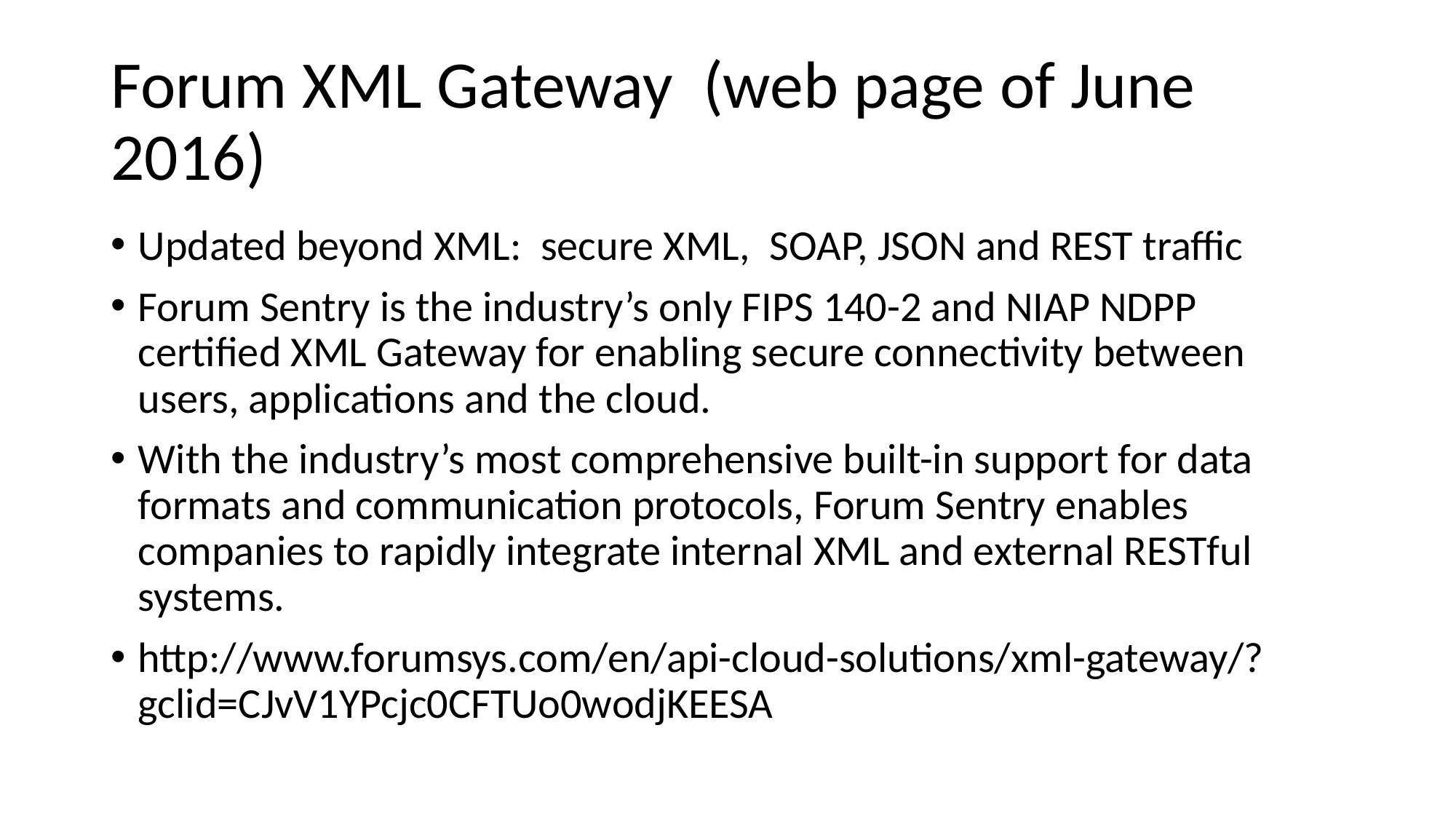

# Forum XML Gateway  (web page of June 2016)
Updated beyond XML:  secure XML,  SOAP, JSON and REST traffic
Forum Sentry is the industry’s only FIPS 140-2 and NIAP NDPP certified XML Gateway for enabling secure connectivity between users, applications and the cloud.
With the industry’s most comprehensive built-in support for data formats and communication protocols, Forum Sentry enables companies to rapidly integrate internal XML and external RESTful systems.
http://www.forumsys.com/en/api-cloud-solutions/xml-gateway/?gclid=CJvV1YPcjc0CFTUo0wodjKEESA